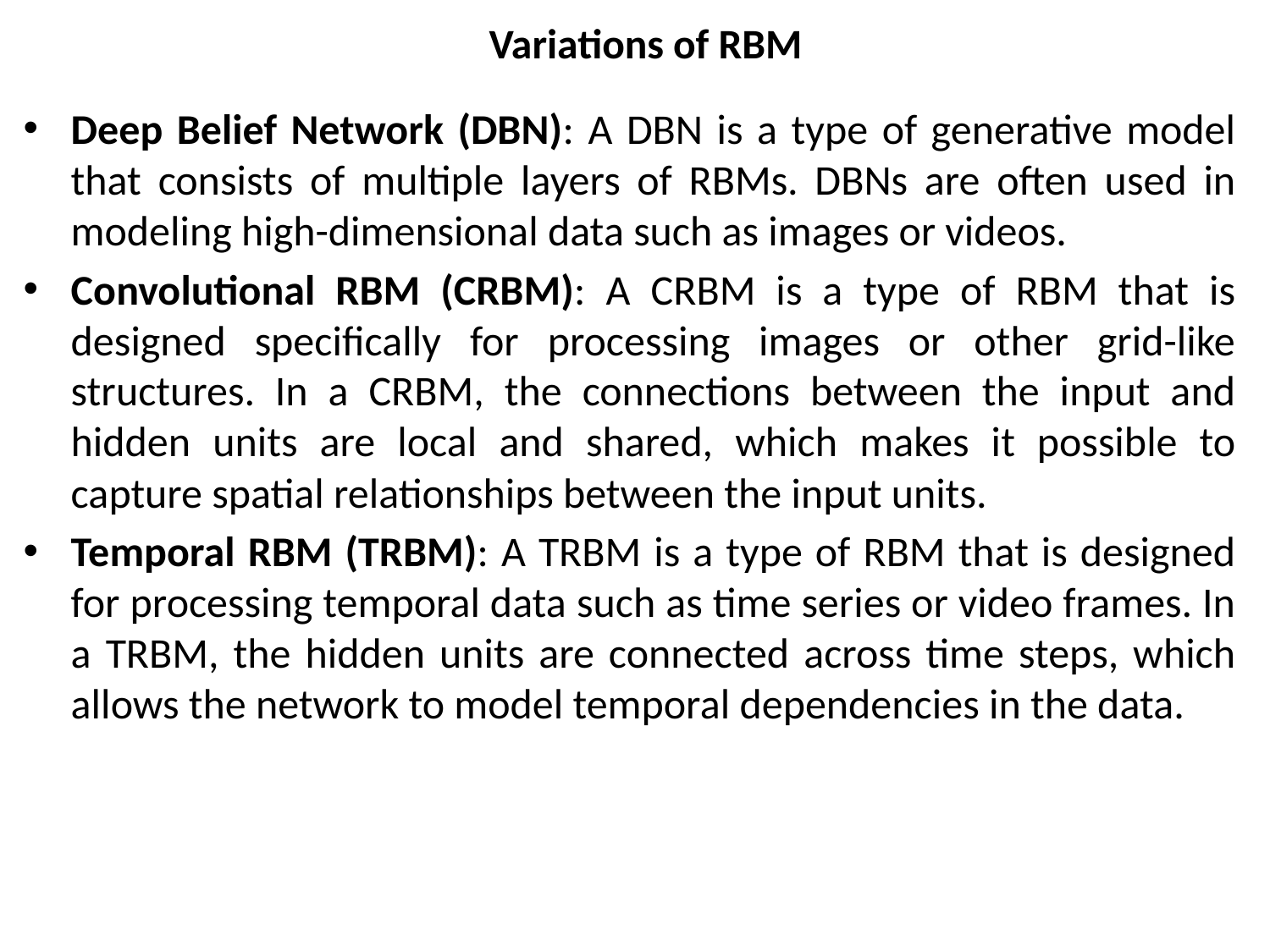

# Variations of RBM
Deep Belief Network (DBN): A DBN is a type of generative model that consists of multiple layers of RBMs. DBNs are often used in modeling high-dimensional data such as images or videos.
Convolutional RBM (CRBM): A CRBM is a type of RBM that is designed specifically for processing images or other grid-like structures. In a CRBM, the connections between the input and hidden units are local and shared, which makes it possible to capture spatial relationships between the input units.
Temporal RBM (TRBM): A TRBM is a type of RBM that is designed for processing temporal data such as time series or video frames. In a TRBM, the hidden units are connected across time steps, which allows the network to model temporal dependencies in the data.